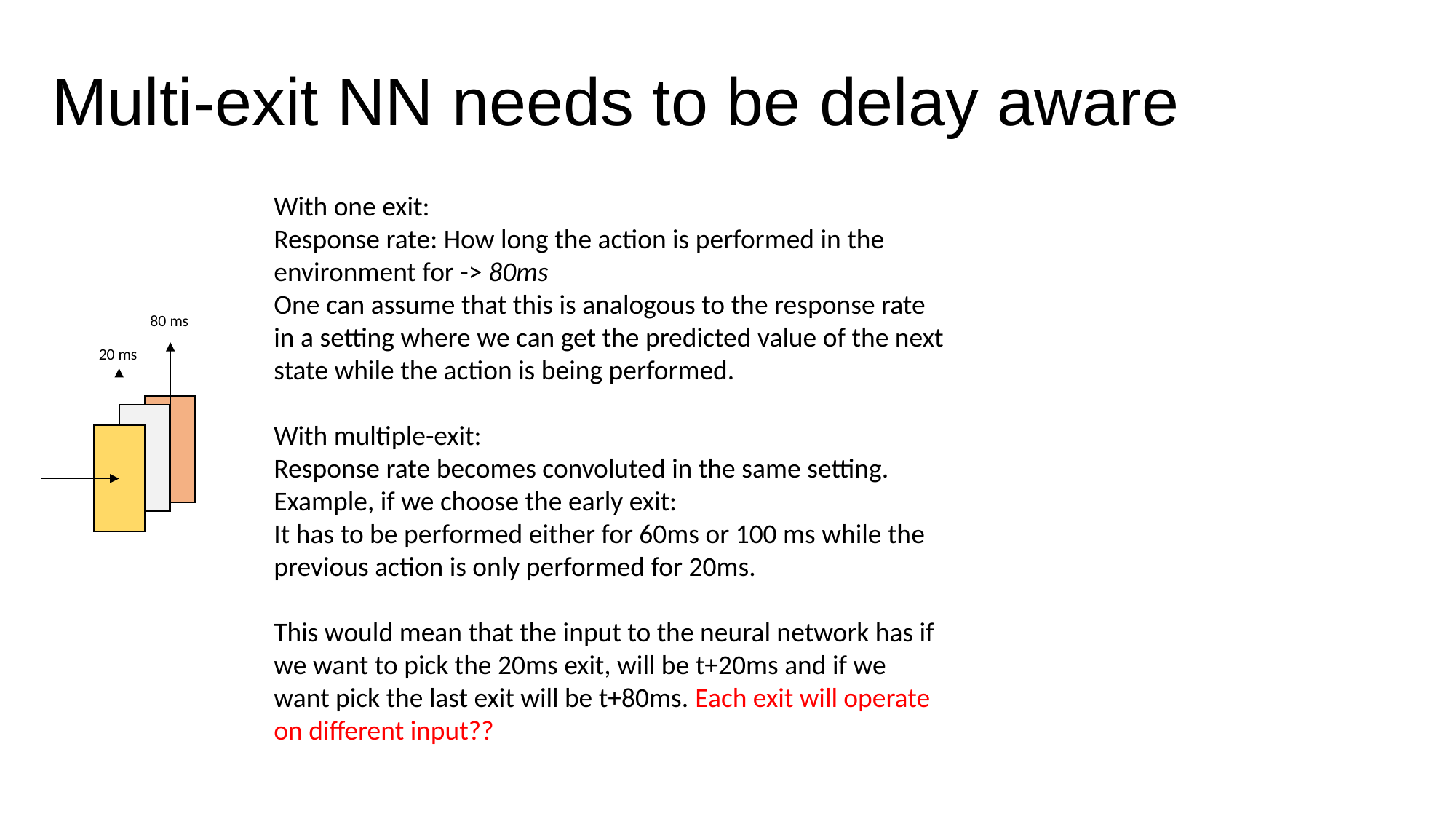

# Multi-exit NN needs to be delay aware
With one exit:
Response rate: How long the action is performed in the environment for -> 80ms
One can assume that this is analogous to the response rate in a setting where we can get the predicted value of the next state while the action is being performed.

With multiple-exit:
Response rate becomes convoluted in the same setting.
Example, if we choose the early exit:
It has to be performed either for 60ms or 100 ms while the previous action is only performed for 20ms.

This would mean that the input to the neural network has if we want to pick the 20ms exit, will be t+20ms and if we want pick the last exit will be t+80ms. Each exit will operate on different input??

80 ms
20 ms